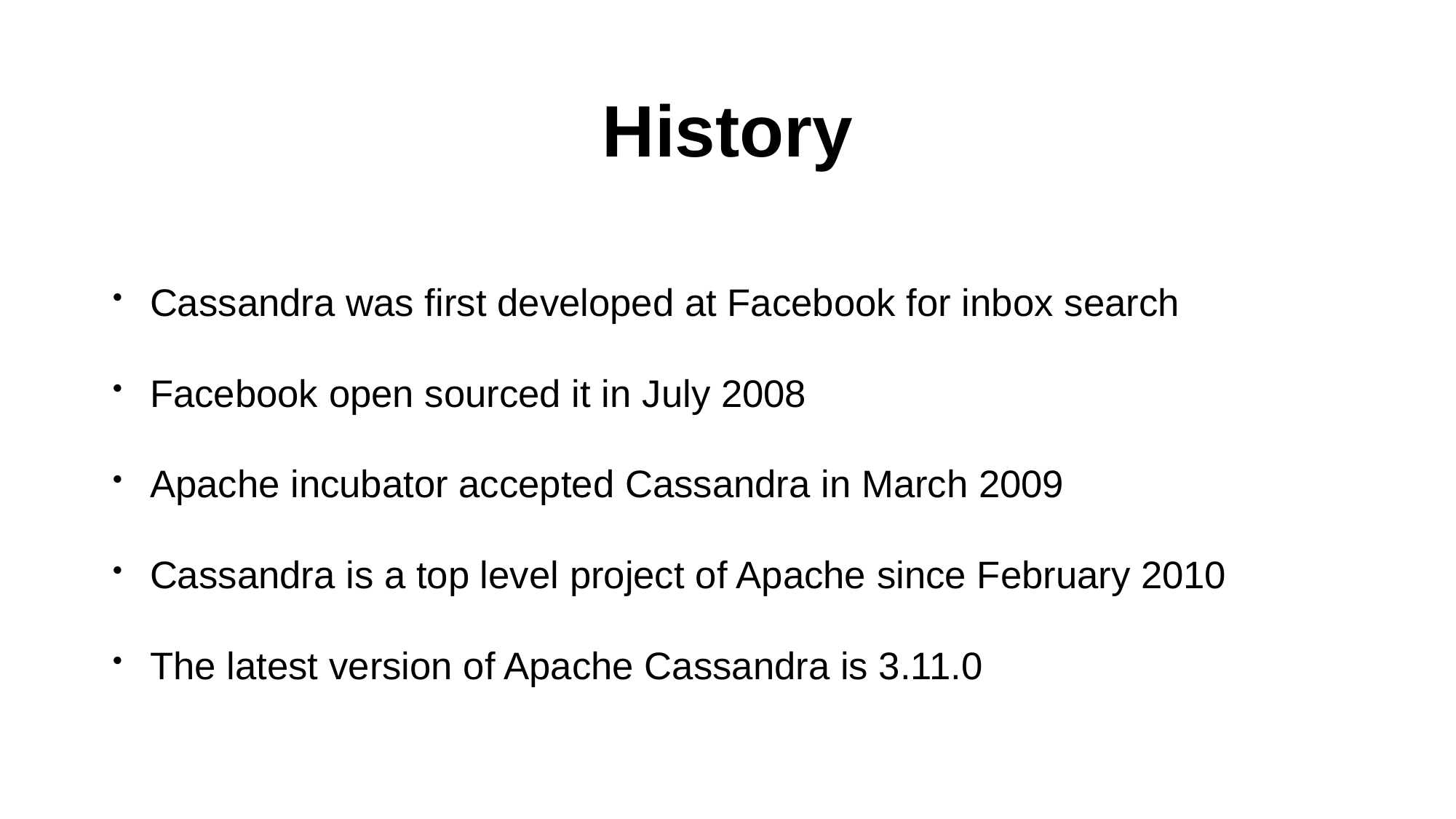

# History
Cassandra was first developed at Facebook for inbox search
Facebook open sourced it in July 2008
Apache incubator accepted Cassandra in March 2009
Cassandra is a top level project of Apache since February 2010
The latest version of Apache Cassandra is 3.11.0